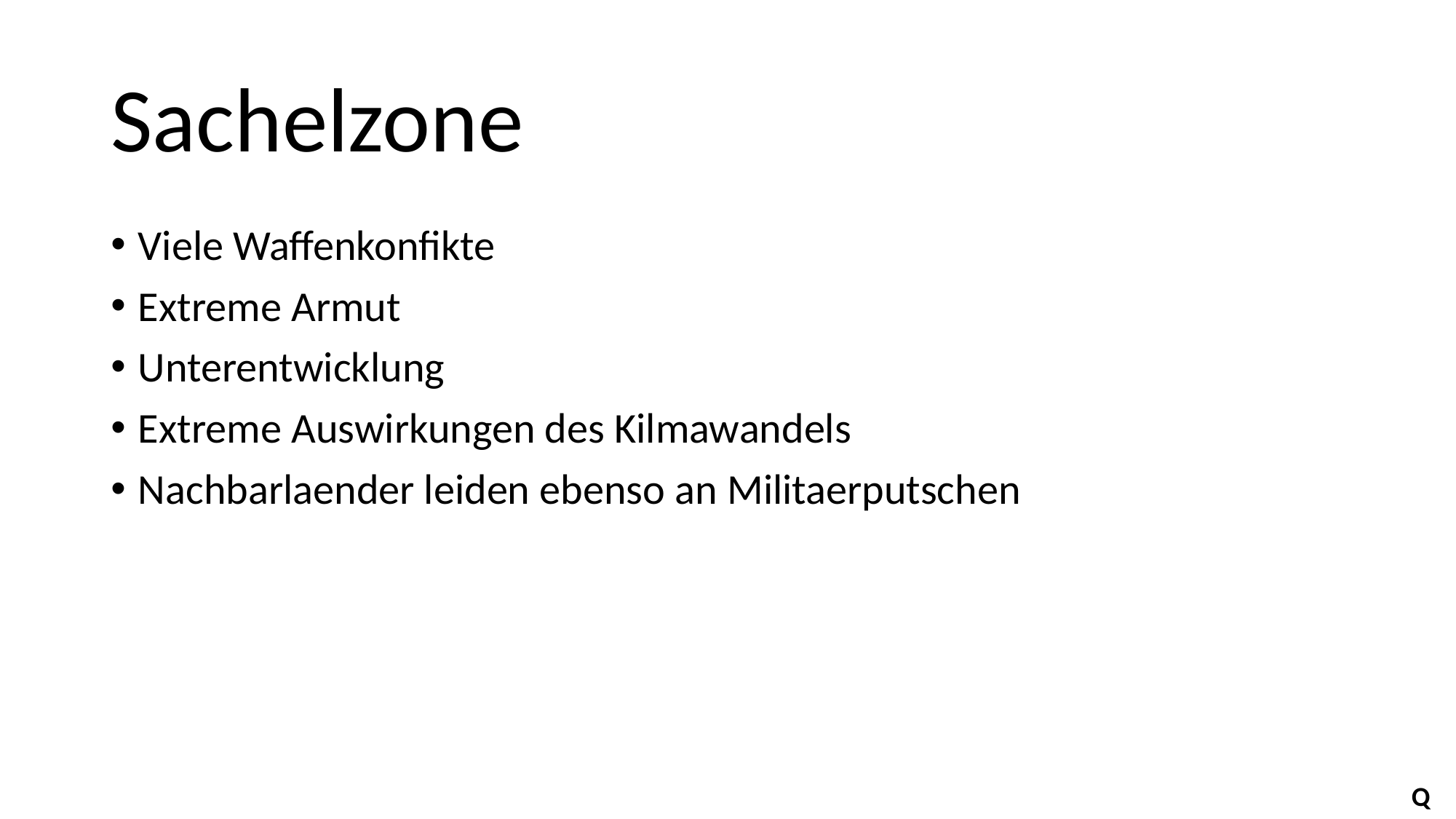

# Sachelzone
Viele Waffenkonfikte
Extreme Armut
Unterentwicklung
Extreme Auswirkungen des Kilmawandels
Nachbarlaender leiden ebenso an Militaerputschen
Q